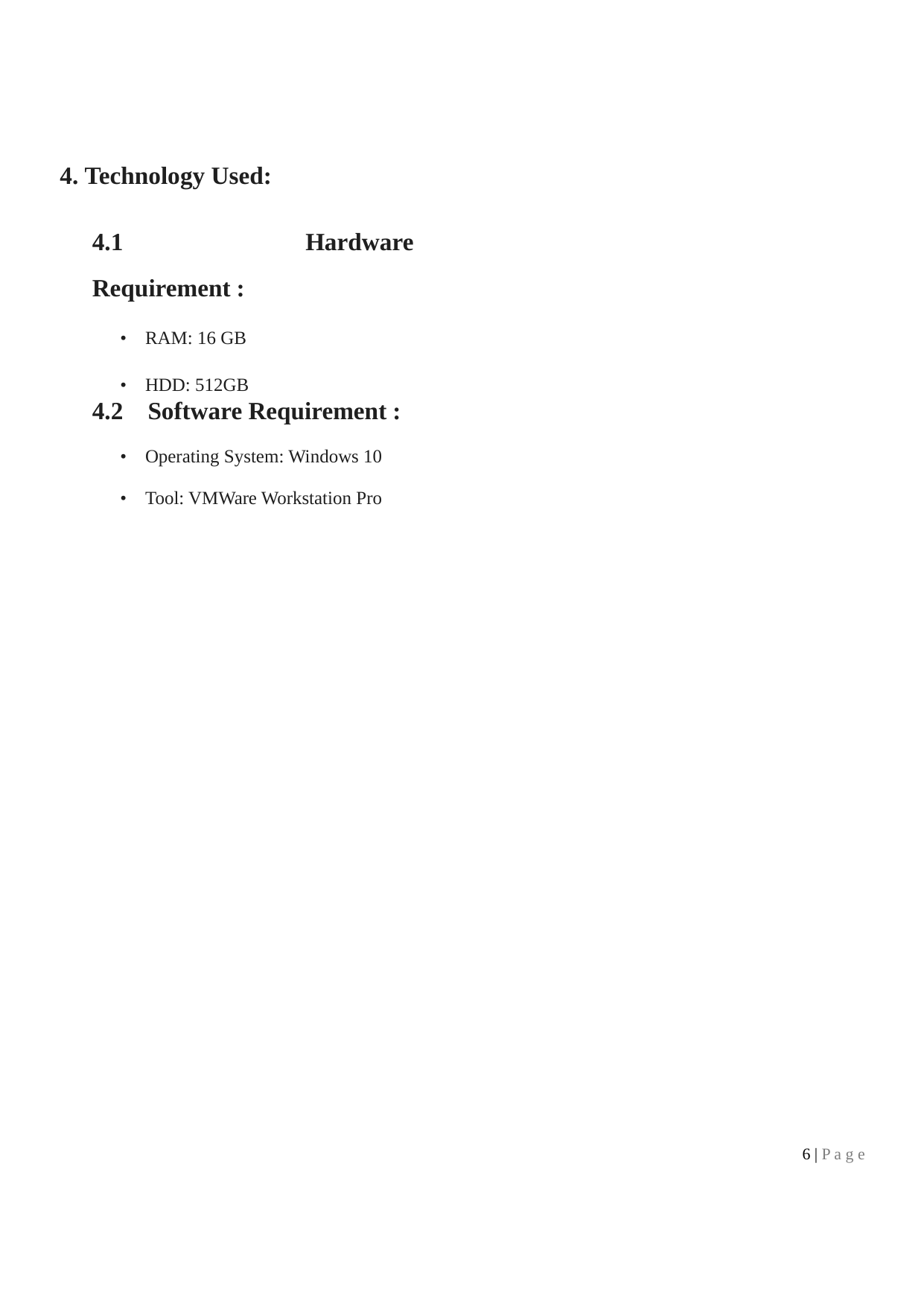

4. Technology Used:
4.1    Hardware Requirement :
•    RAM: 16 GB
•    HDD: 512GB
4.2    Software Requirement :
•    Operating System: Windows 10
•    Tool: VMWare Workstation Pro
6 | P a g e